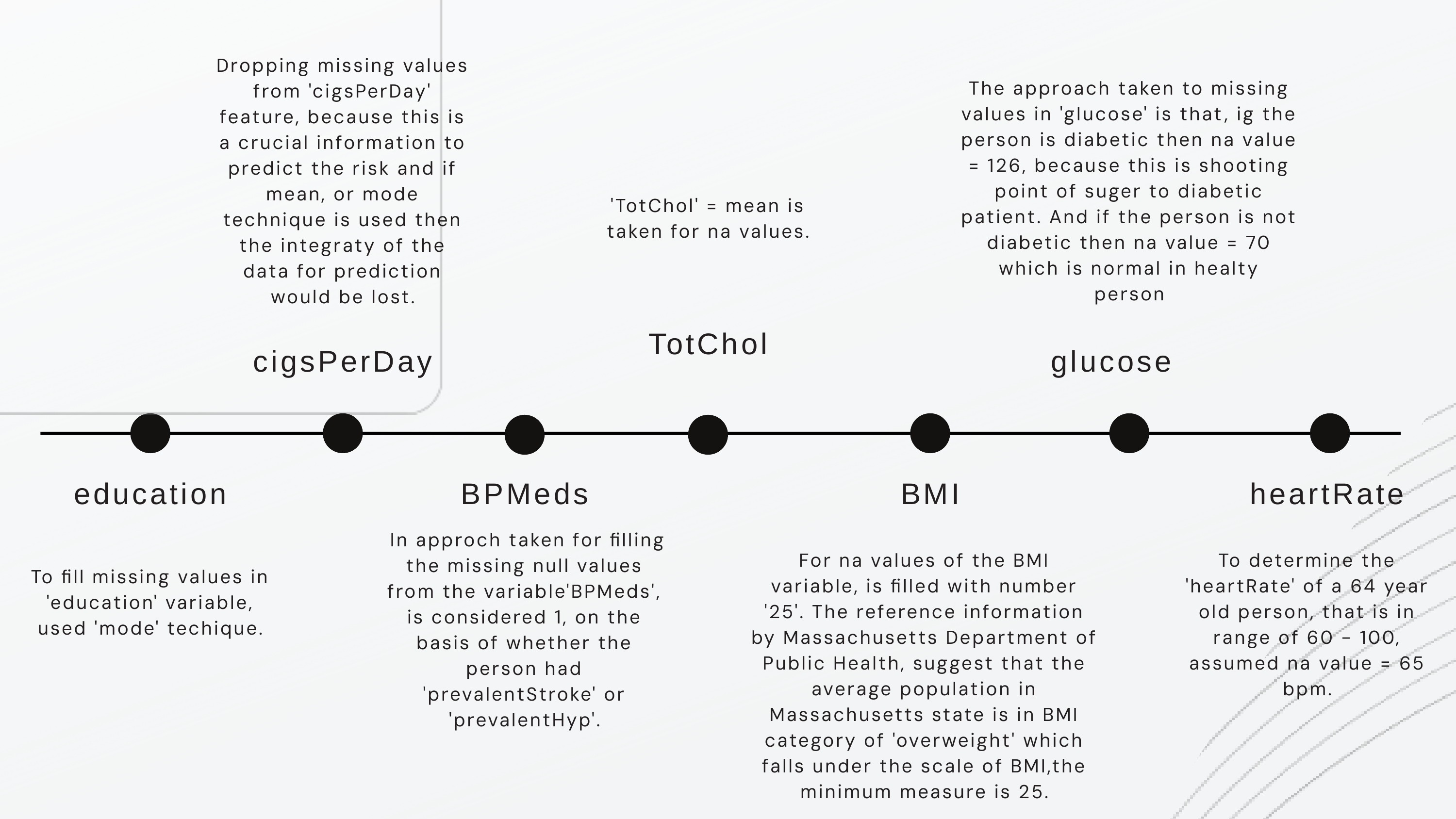

Dropping missing values from 'cigsPerDay' feature, because this is a crucial information to predict the risk and if mean, or mode technique is used then the integraty of the data for prediction would be lost.

The approach taken to missing values in 'glucose' is that, ig the person is diabetic then na value = 126, because this is shooting point of suger to diabetic patient. And if the person is not diabetic then na value = 70 which is normal in healty person

'TotChol' = mean is taken for na values.

TotChol
cigsPerDay
glucose

education
BPMeds
BMI
heartRate
 In approch taken for filling the missing null values from the variable'BPMeds', is considered 1, on the basis of whether the person had 'prevalentStroke' or 'prevalentHyp'.

For na values of the BMI variable, is filled with number '25'. The reference information by Massachusetts Department of Public Health, suggest that the average population in Massachusetts state is in BMI category of 'overweight' which falls under the scale of BMI,the minimum measure is 25.

To determine the 'heartRate' of a 64 year old person, that is in range of 60 - 100, assumed na value = 65 bpm.

To fill missing values in 'education' variable, used 'mode' techique.